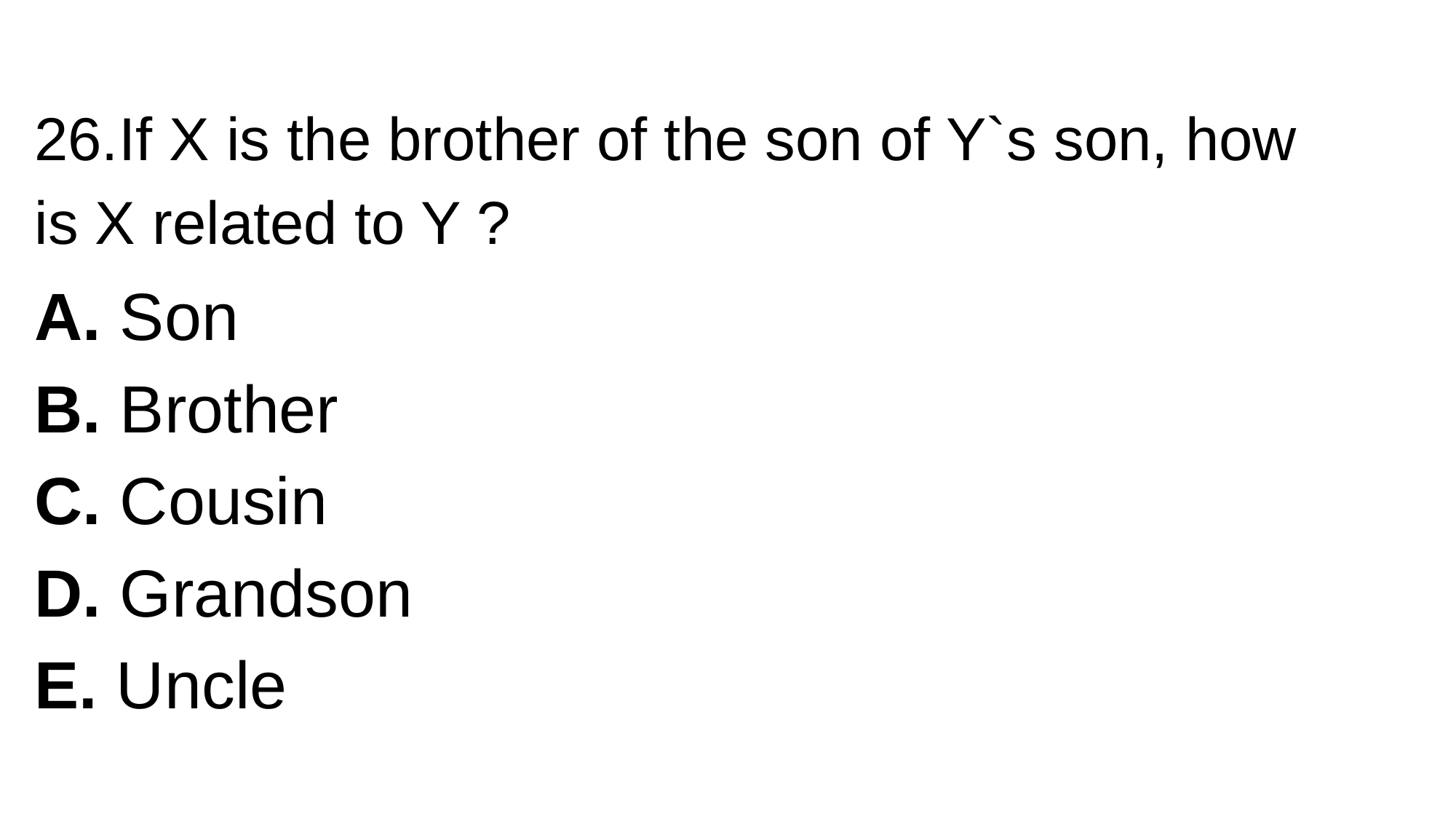

26.If X is the brother of the son of Y`s son, how is X related to Y ?
A. Son
B. Brother
C. Cousin
D. Grandson
E. Uncle